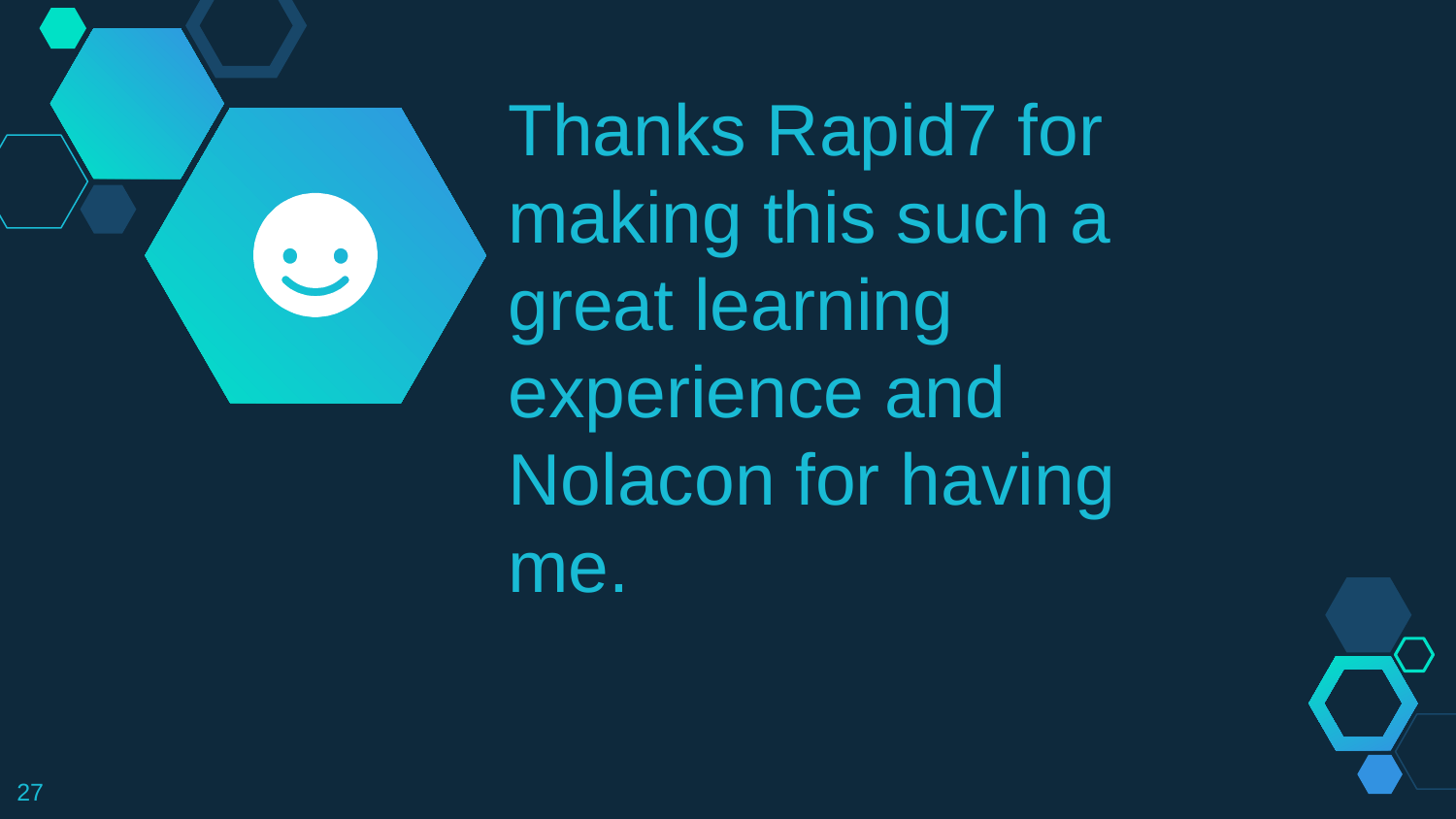

Thanks Rapid7 for making this such a great learning experience and Nolacon for having me.
27